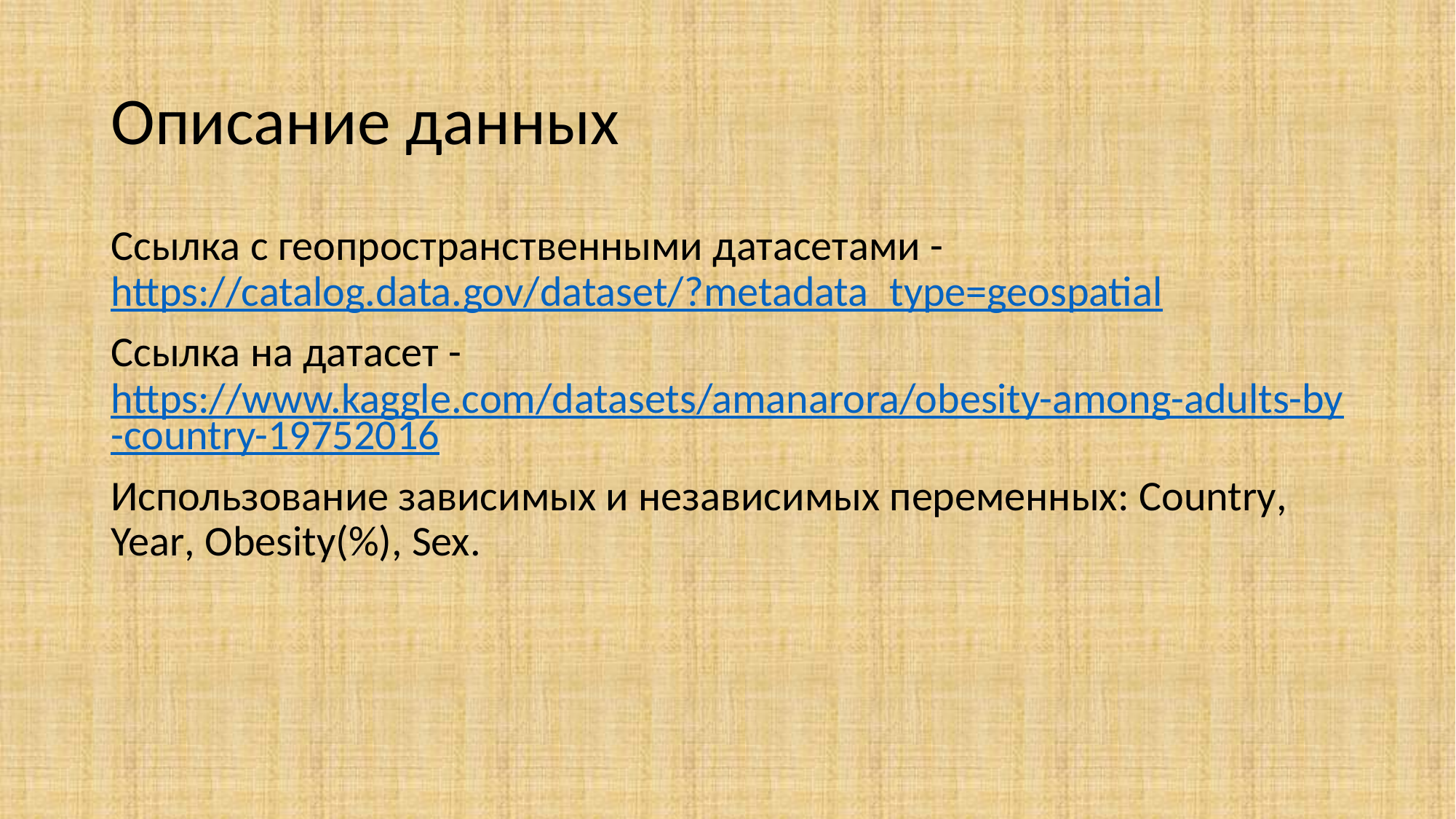

# Описание данных
Ссылка с геопространственными датасетами - https://catalog.data.gov/dataset/?metadata_type=geospatial
Ссылка на датасет - https://www.kaggle.com/datasets/amanarora/obesity-among-adults-by-country-19752016
Использование зависимых и независимых переменных: Country, Year, Obesity(%), Sex.